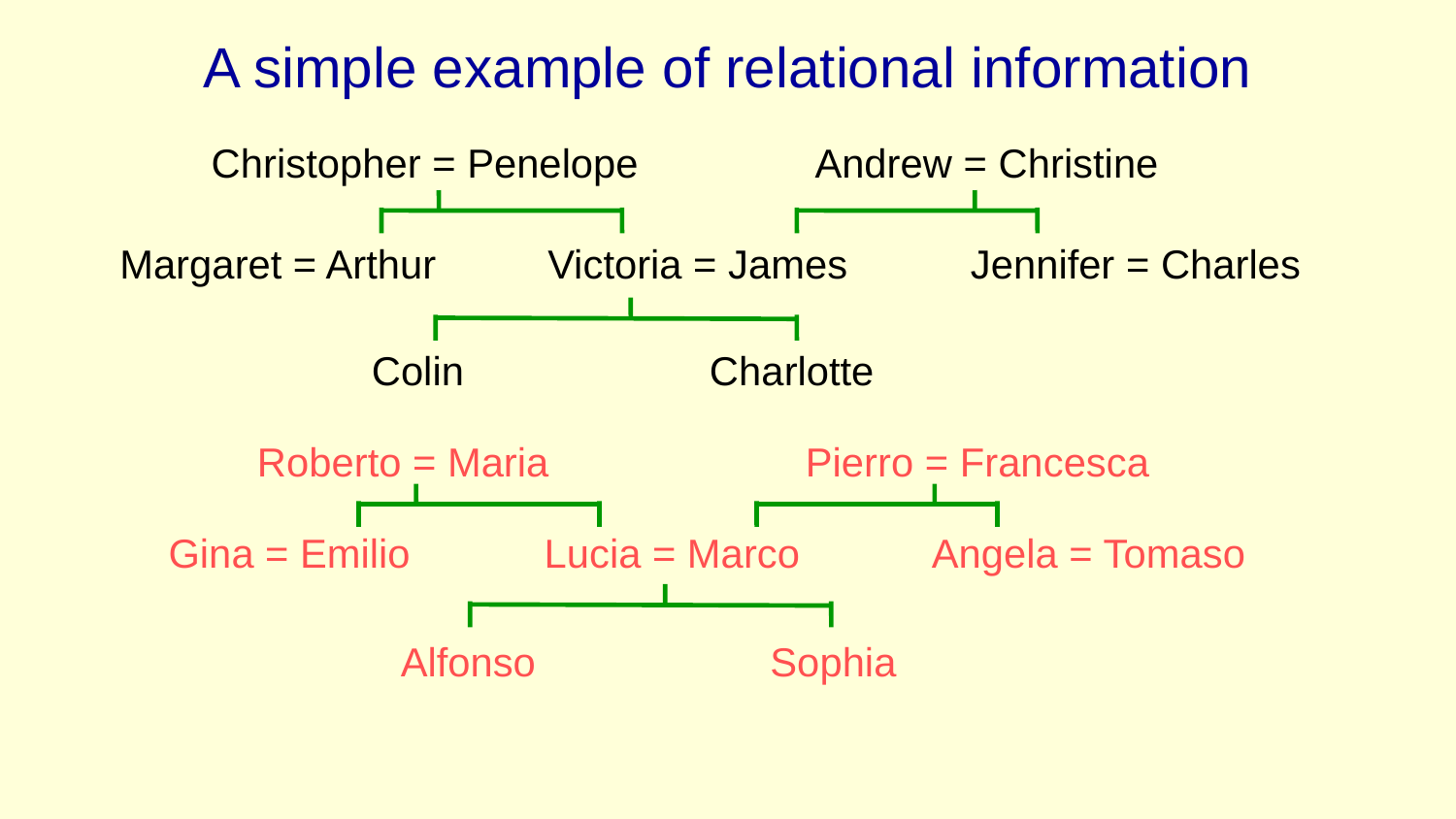

# A simple example of relational information
        Christopher = Penelope                Andrew = Christine

Margaret = Arthur          Victoria = James           Jennifer = Charles

      Colin                      Charlotte
             Roberto = Maria                       Pierro = Francesca

    Gina = Emilio            Lucia = Marco            Angela = Tomaso

     Alfonso                     Sophia